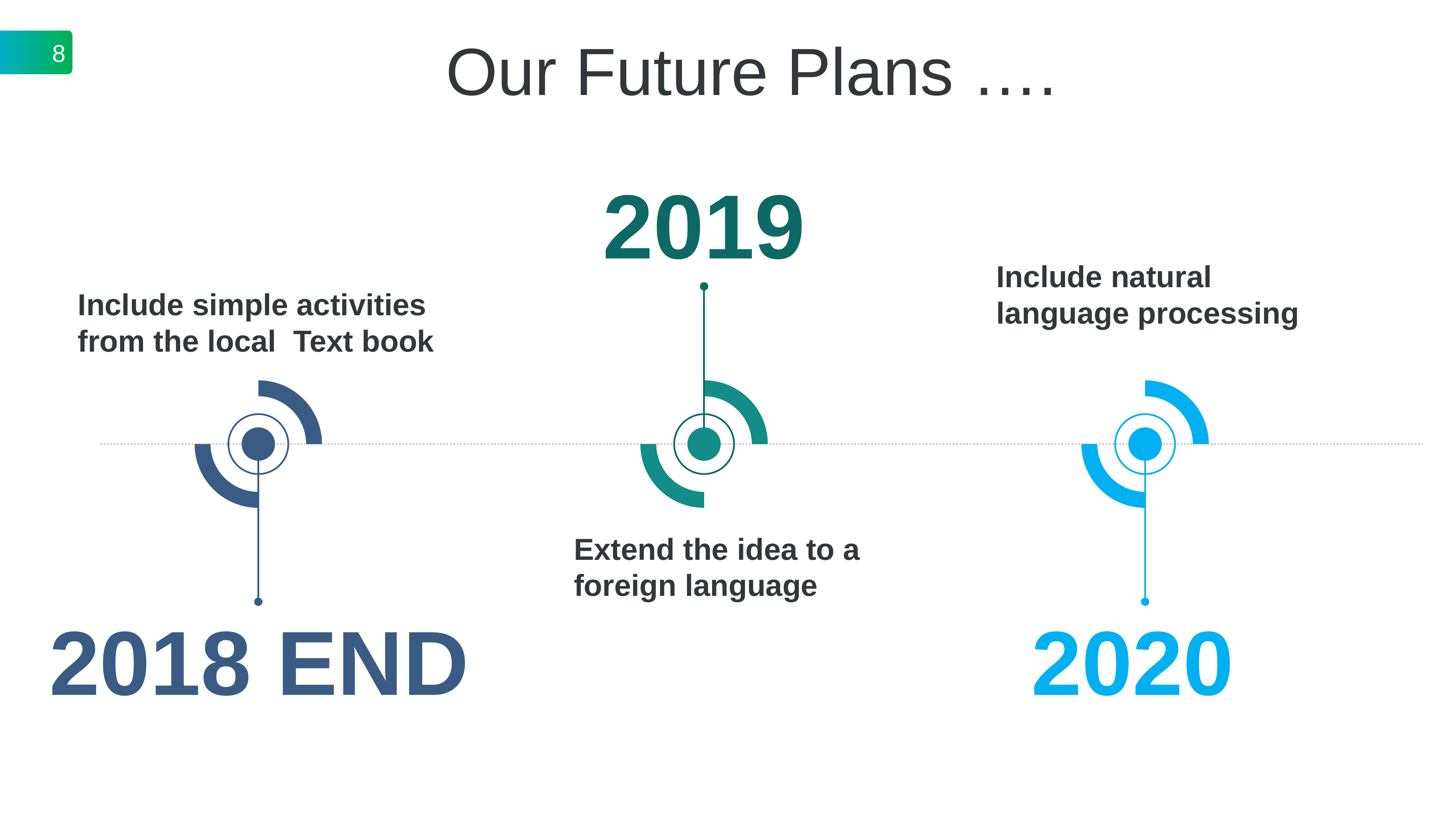

8
Our Future Plans ….
2019
Include natural language processing
Include simple activities from the local  Text book

Extend the idea to a foreign language
2020
2018 END